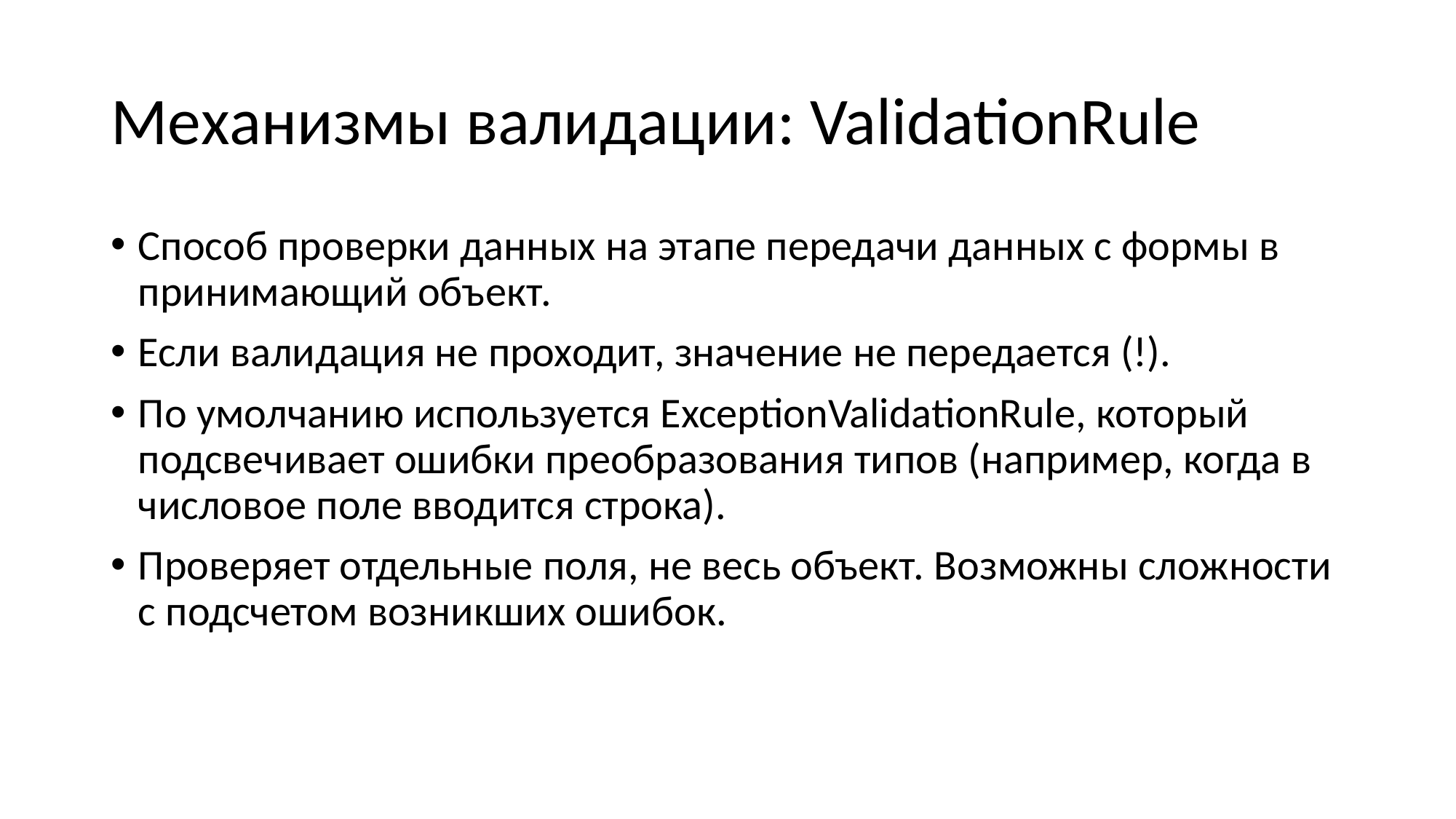

# Механизмы валидации: ValidationRule
Способ проверки данных на этапе передачи данных с формы в принимающий объект.
Если валидация не проходит, значение не передается (!).
По умолчанию используется ExceptionValidationRule, который подсвечивает ошибки преобразования типов (например, когда в числовое поле вводится строка).
Проверяет отдельные поля, не весь объект. Возможны сложности с подсчетом возникших ошибок.